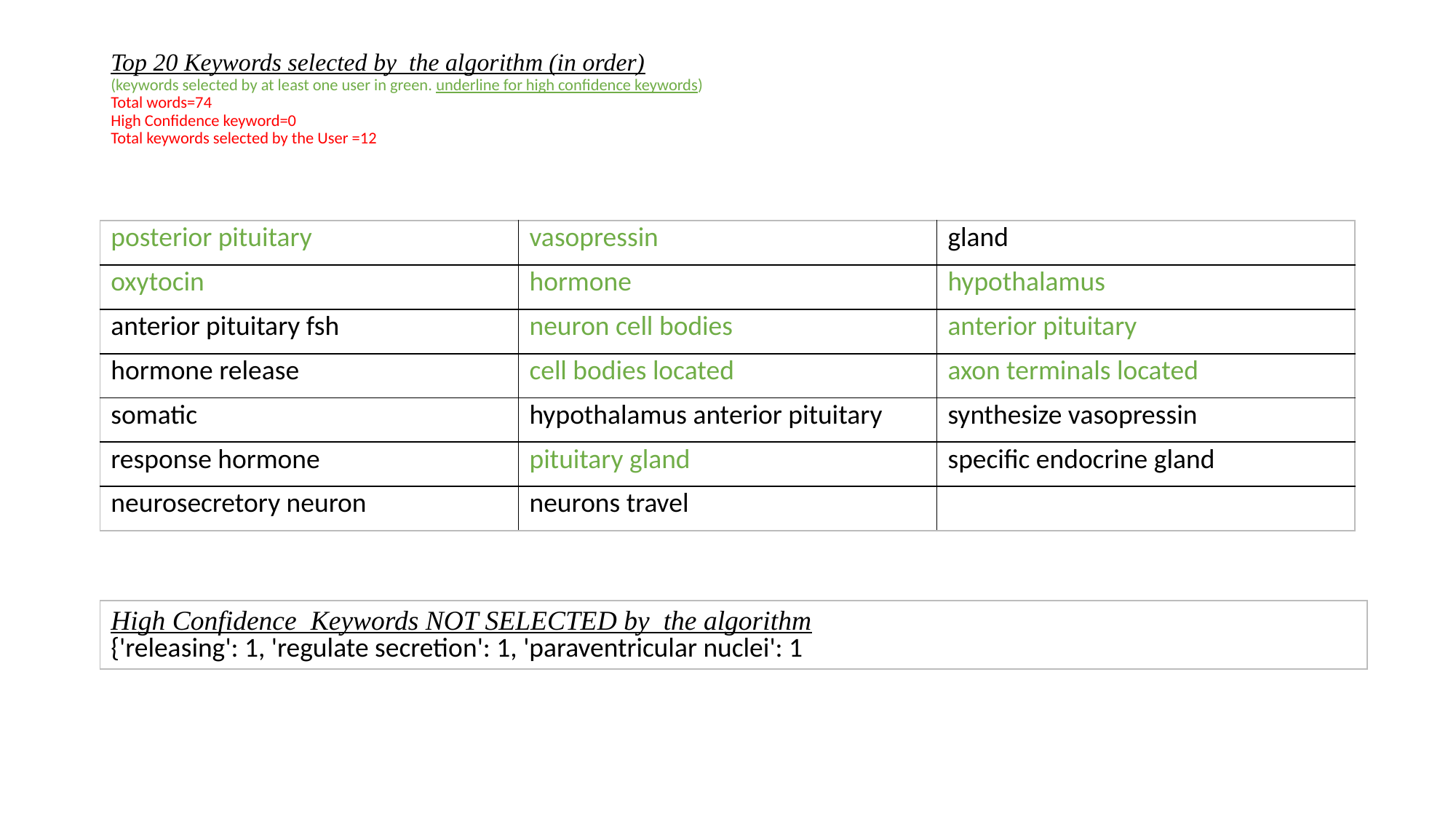

# Top 20 Keywords selected by  the algorithm (in order) (keywords selected by at least one user in green. underline for high confidence keywords) Total words=74 High Confidence keyword=0 Total keywords selected by the User =12
| posterior pituitary | vasopressin | gland |
| --- | --- | --- |
| oxytocin | hormone | hypothalamus |
| anterior pituitary fsh | neuron cell bodies | anterior pituitary |
| hormone release | cell bodies located | axon terminals located |
| somatic | hypothalamus anterior pituitary | synthesize vasopressin |
| response hormone | pituitary gland | specific endocrine gland |
| neurosecretory neuron | neurons travel |  |
| High Confidence Keywords NOT SELECTED by the algorithm {'releasing': 1, 'regulate secretion': 1, 'paraventricular nuclei': 1 |
| --- |